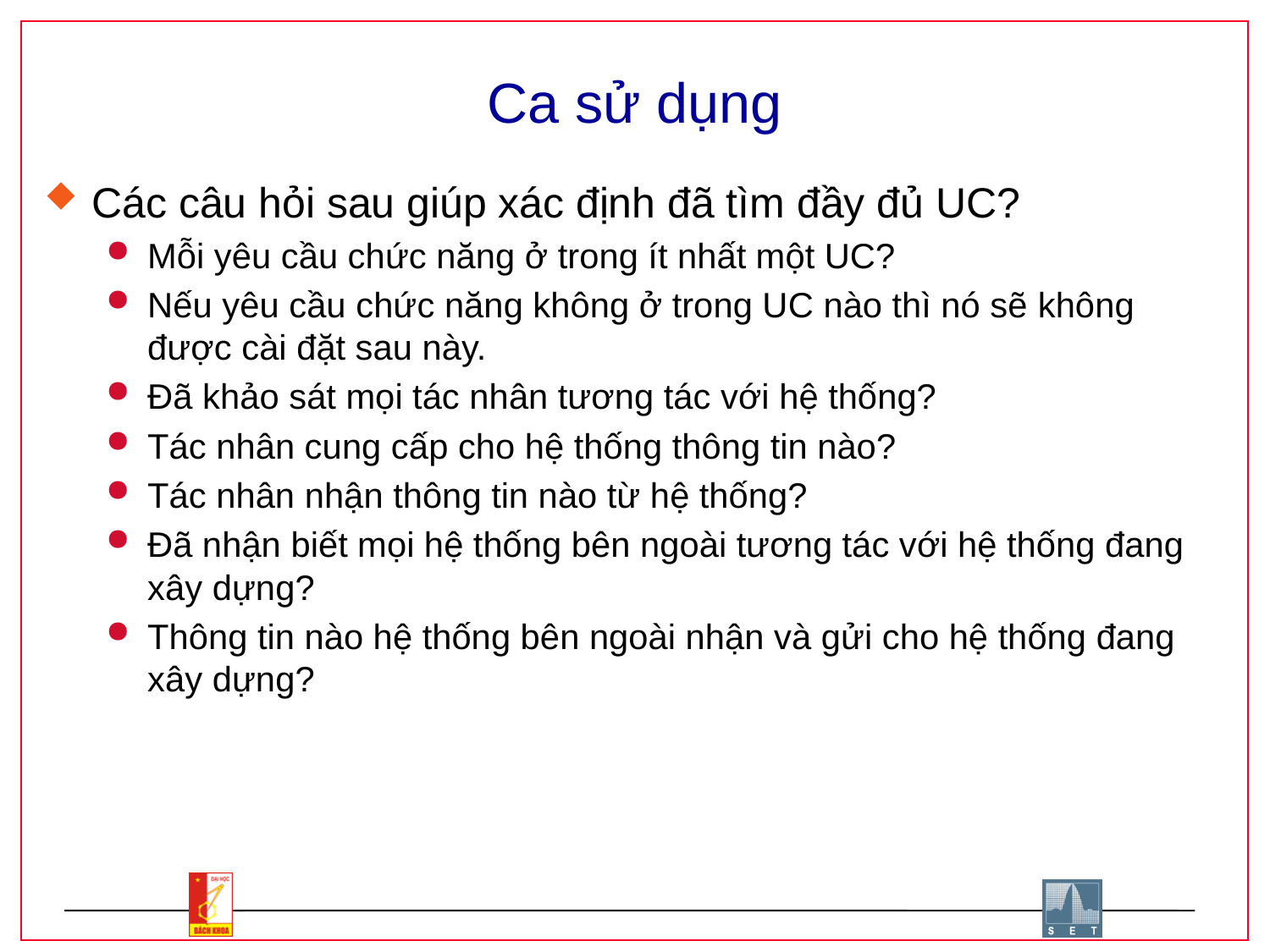

# Ca sử dụng
Các câu hỏi sau giúp xác định đã tìm đầy đủ UC?
Mỗi yêu cầu chức năng ở trong ít nhất một UC?
Nếu yêu cầu chức năng không ở trong UC nào thì nó sẽ không được cài đặt sau này.
Đã khảo sát mọi tác nhân tương tác với hệ thống?
Tác nhân cung cấp cho hệ thống thông tin nào?
Tác nhân nhận thông tin nào từ hệ thống?
Đã nhận biết mọi hệ thống bên ngoài tương tác với hệ thống đang xây dựng?
Thông tin nào hệ thống bên ngoài nhận và gửi cho hệ thống đang xây dựng?